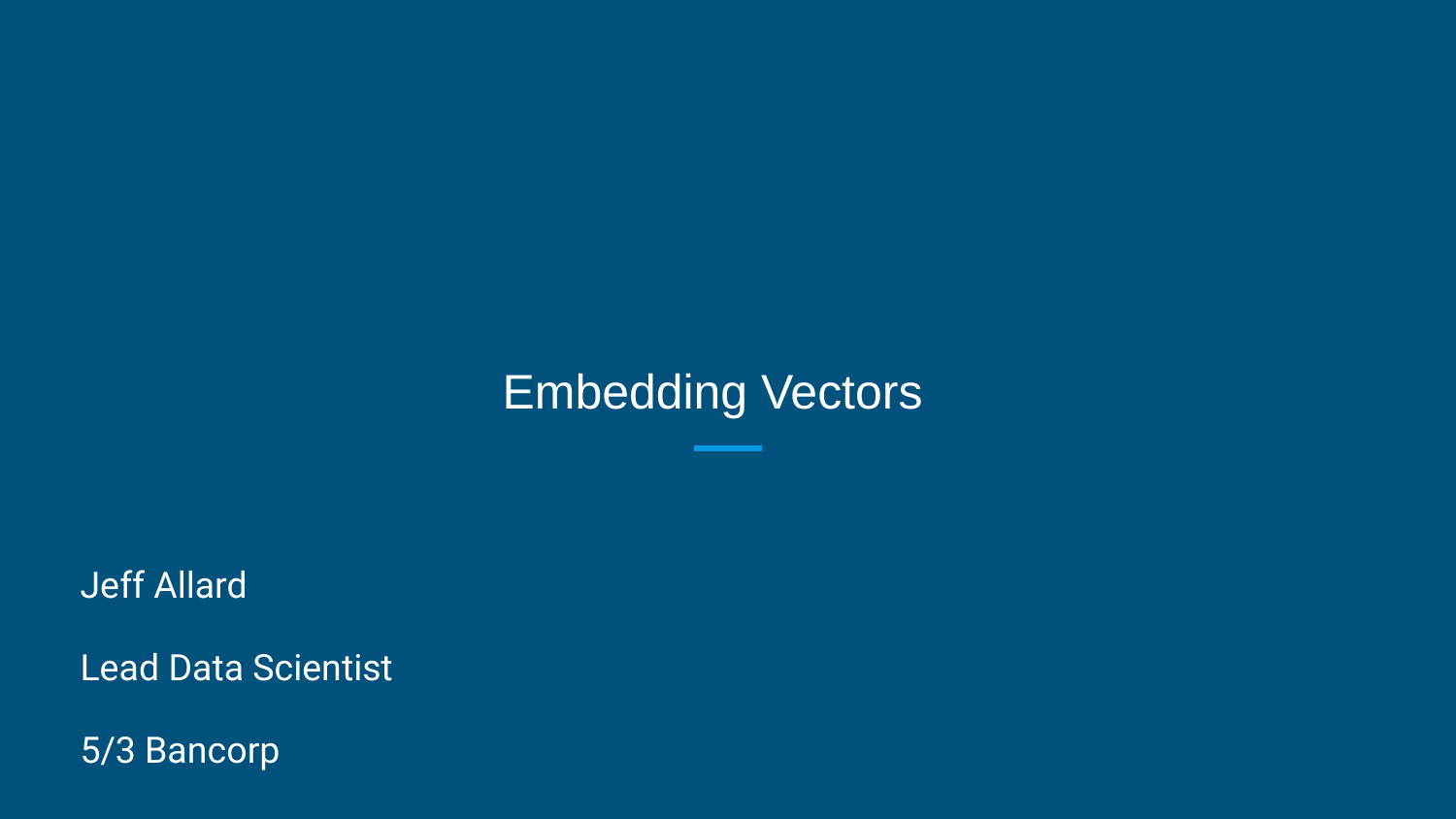

Embedding Vectors
Jeff Allard
Lead Data Scientist
5/3 Bancorp